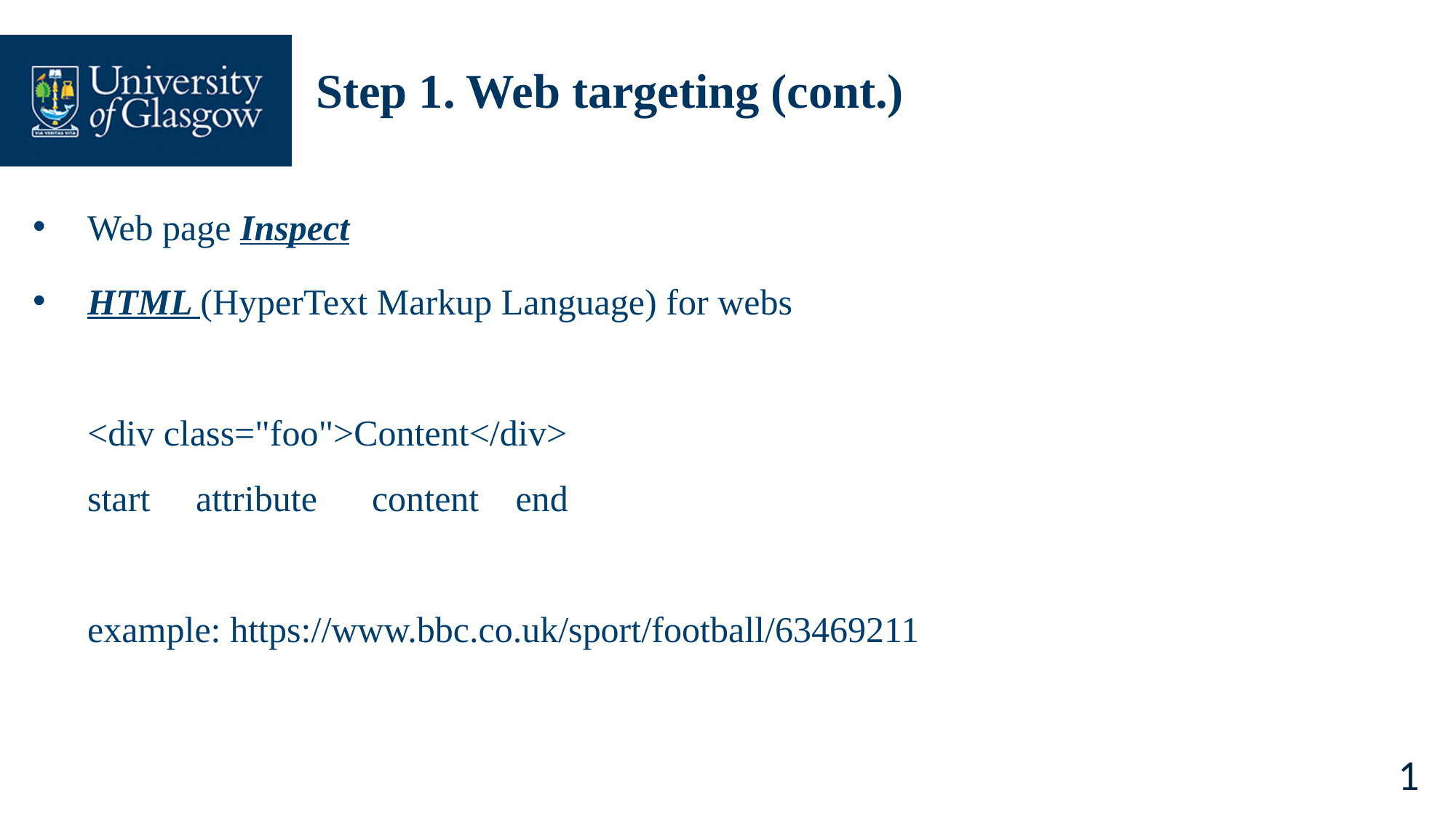

# Step 1. Web targeting (cont.)
Web page Inspect
HTML (HyperText Markup Language) for webs
<div class="foo">Content</div>
start     attribute      content    end
example: https://www.bbc.co.uk/sport/football/63469211

1